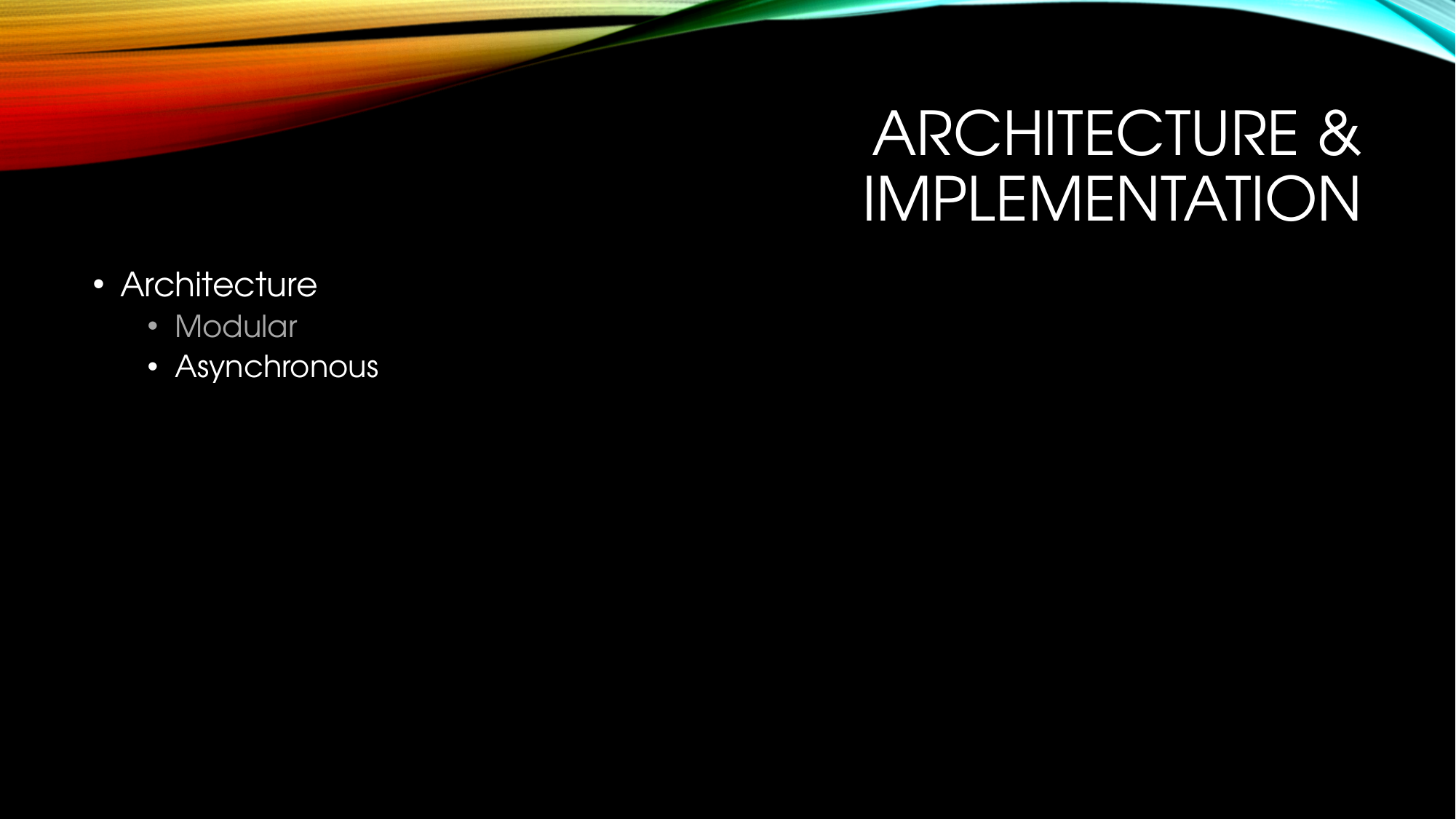

# Architecture & Implementation
Architecture
Modular
Asynchronous